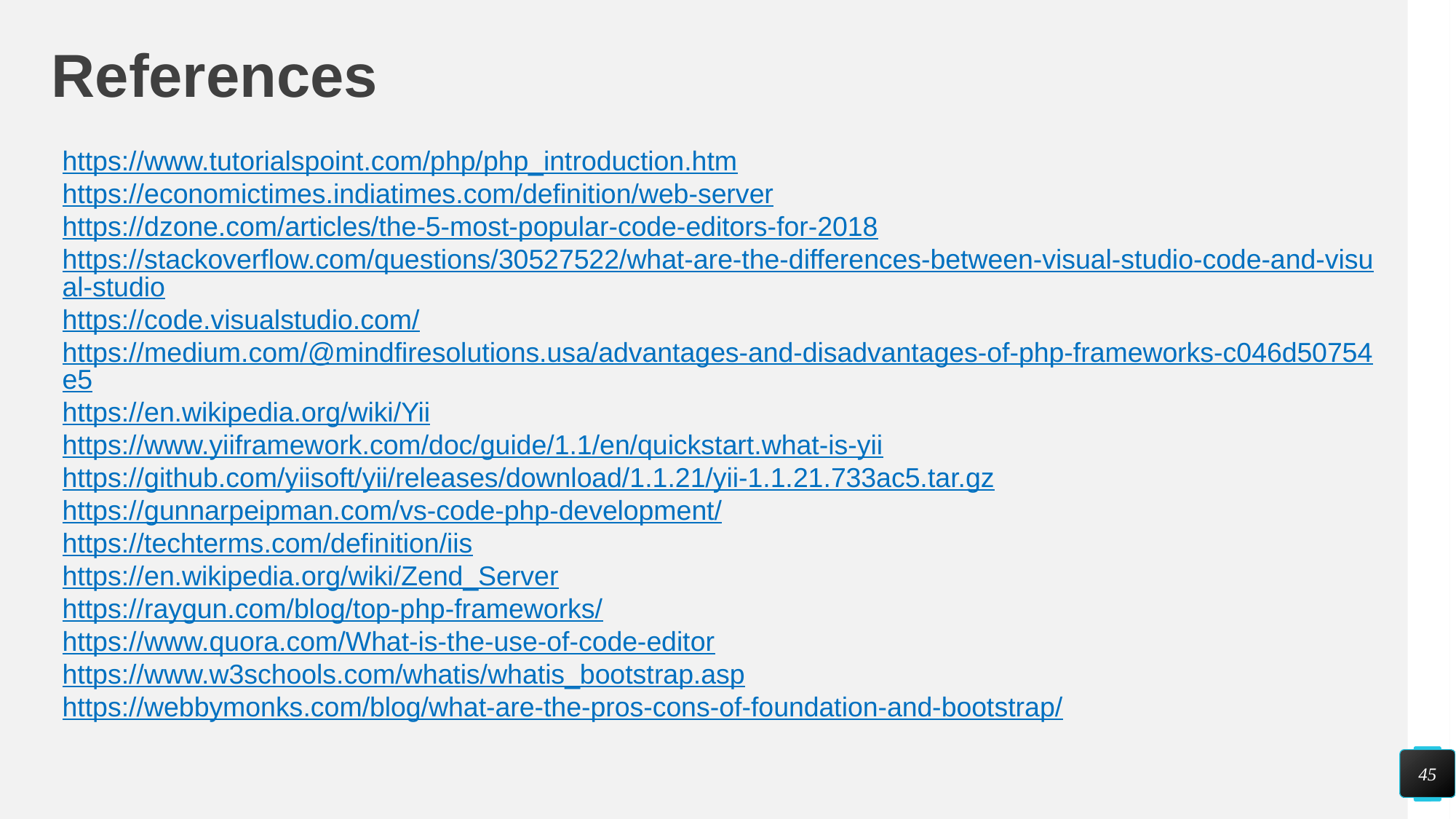

# References
https://www.tutorialspoint.com/php/php_introduction.htm
https://economictimes.indiatimes.com/definition/web-server
https://dzone.com/articles/the-5-most-popular-code-editors-for-2018
https://stackoverflow.com/questions/30527522/what-are-the-differences-between-visual-studio-code-and-visual-studio
https://code.visualstudio.com/
https://medium.com/@mindfiresolutions.usa/advantages-and-disadvantages-of-php-frameworks-c046d50754e5
https://en.wikipedia.org/wiki/Yii
https://www.yiiframework.com/doc/guide/1.1/en/quickstart.what-is-yii
https://github.com/yiisoft/yii/releases/download/1.1.21/yii-1.1.21.733ac5.tar.gz
https://gunnarpeipman.com/vs-code-php-development/
https://techterms.com/definition/iis
https://en.wikipedia.org/wiki/Zend_Server
https://raygun.com/blog/top-php-frameworks/
https://www.quora.com/What-is-the-use-of-code-editor
https://www.w3schools.com/whatis/whatis_bootstrap.asp
https://webbymonks.com/blog/what-are-the-pros-cons-of-foundation-and-bootstrap/
45